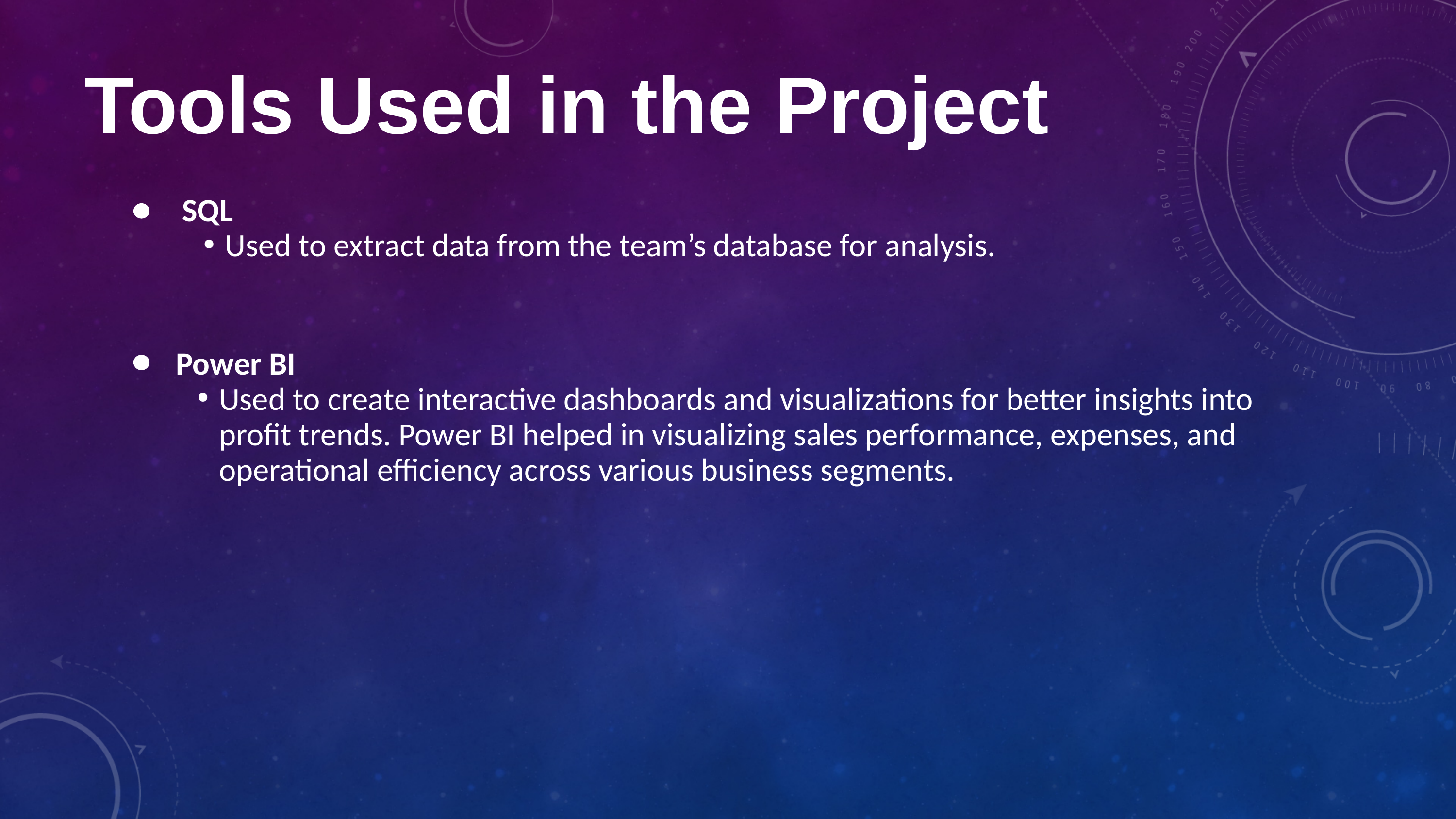

Tools Used in the Project
SQL
Used to extract data from the team’s database for analysis.

Power BI
Used to create interactive dashboards and visualizations for better insights into profit trends. Power BI helped in visualizing sales performance, expenses, and operational efficiency across various business segments.